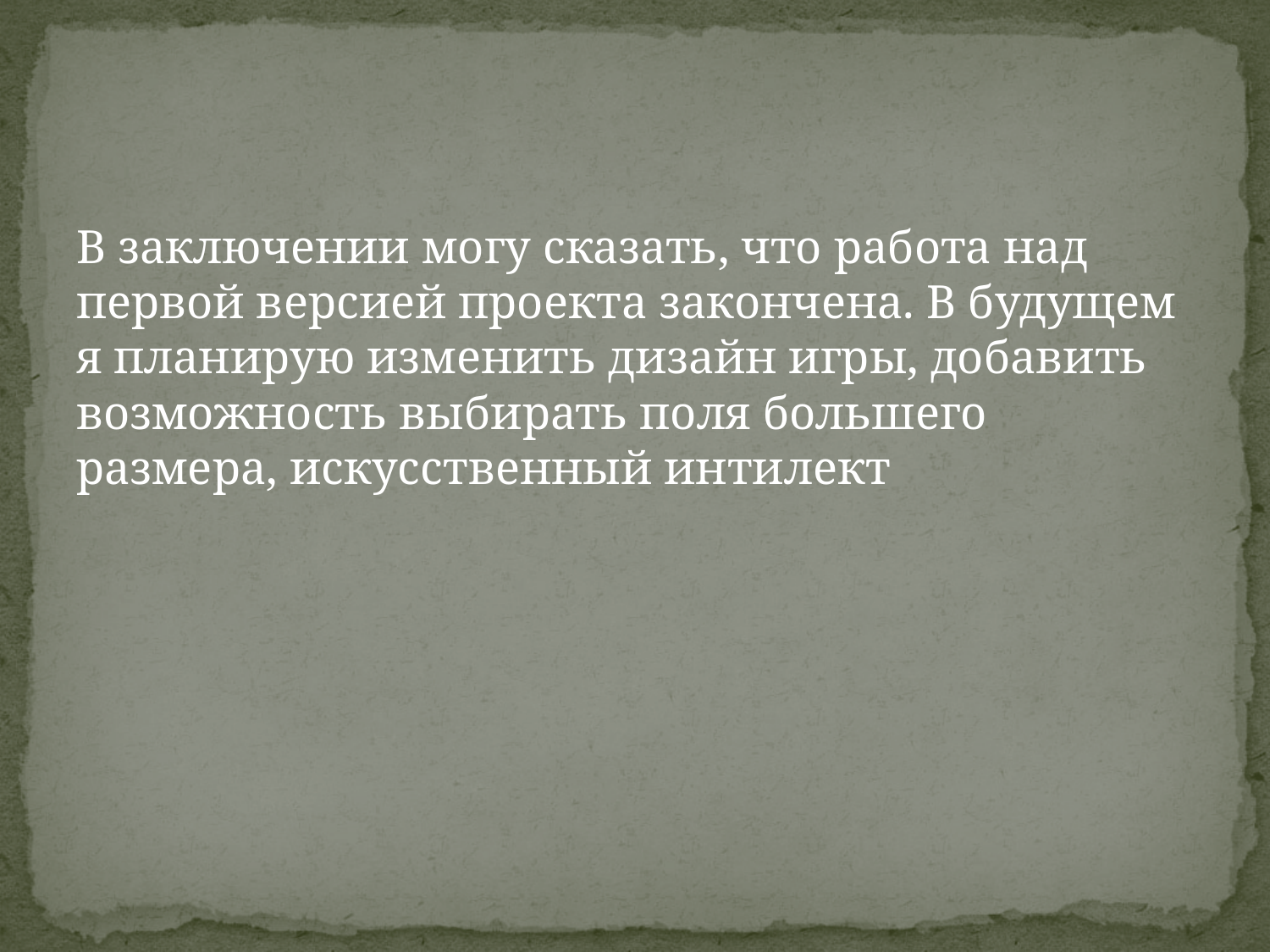

#
В заключении могу сказать, что работа над первой версией проекта закончена. В будущем я планирую изменить дизайн игры, добавить возможность выбирать поля большего размера, искусственный интилект